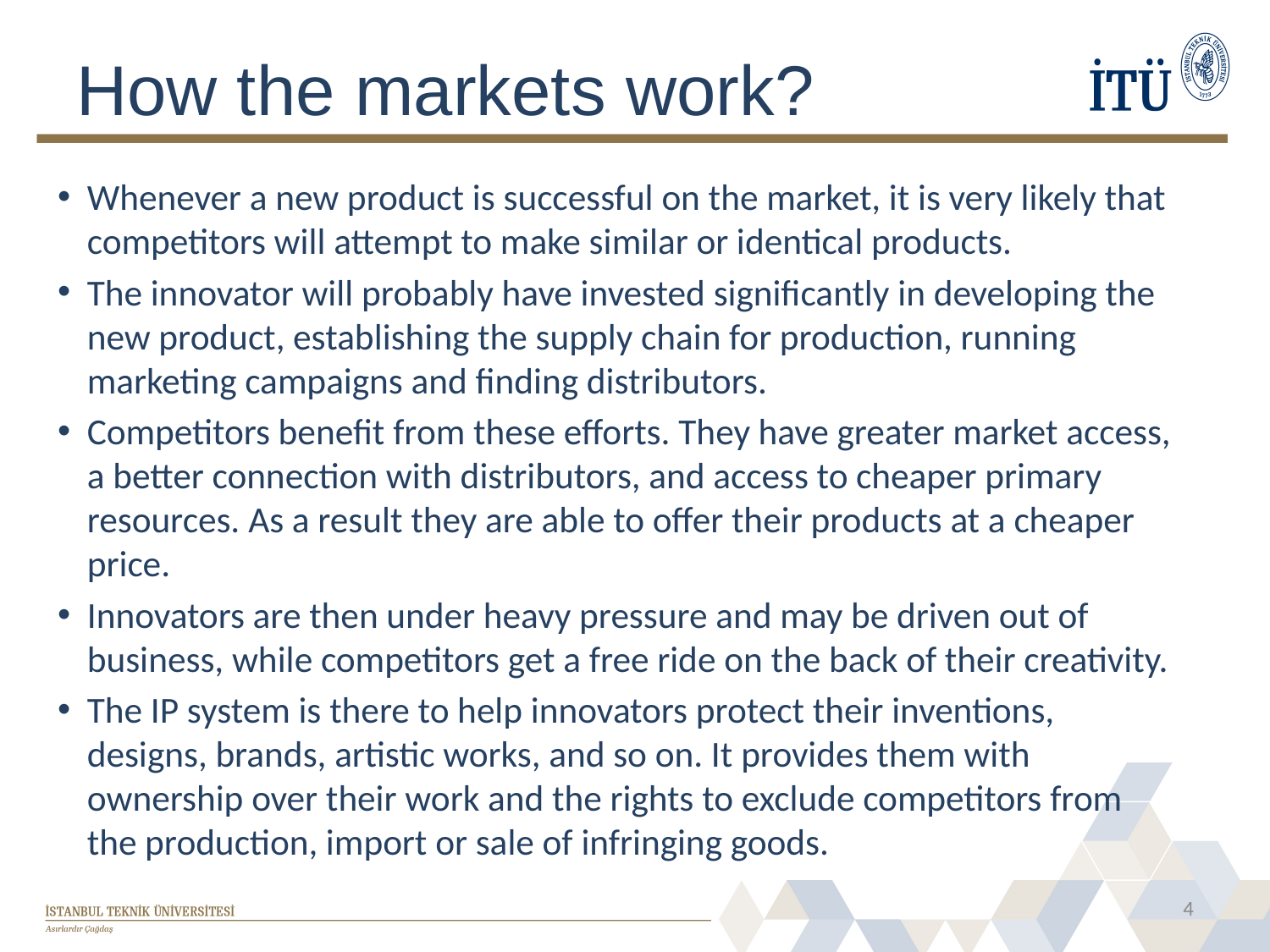

# How the markets work?

Whenever a new product is successful on the market, it is very likely that competitors will attempt to make similar or identical products.
The innovator will probably have invested significantly in developing the new product, establishing the supply chain for production, running marketing campaigns and finding distributors.
Competitors benefit from these efforts. They have greater market access, a better connection with distributors, and access to cheaper primary resources. As a result they are able to offer their products at a cheaper price.
Innovators are then under heavy pressure and may be driven out of business, while competitors get a free ride on the back of their creativity.
The IP system is there to help innovators protect their inventions, designs, brands, artistic works, and so on. It provides them with ownership over their work and the rights to exclude competitors from the production, import or sale of infringing goods.

4